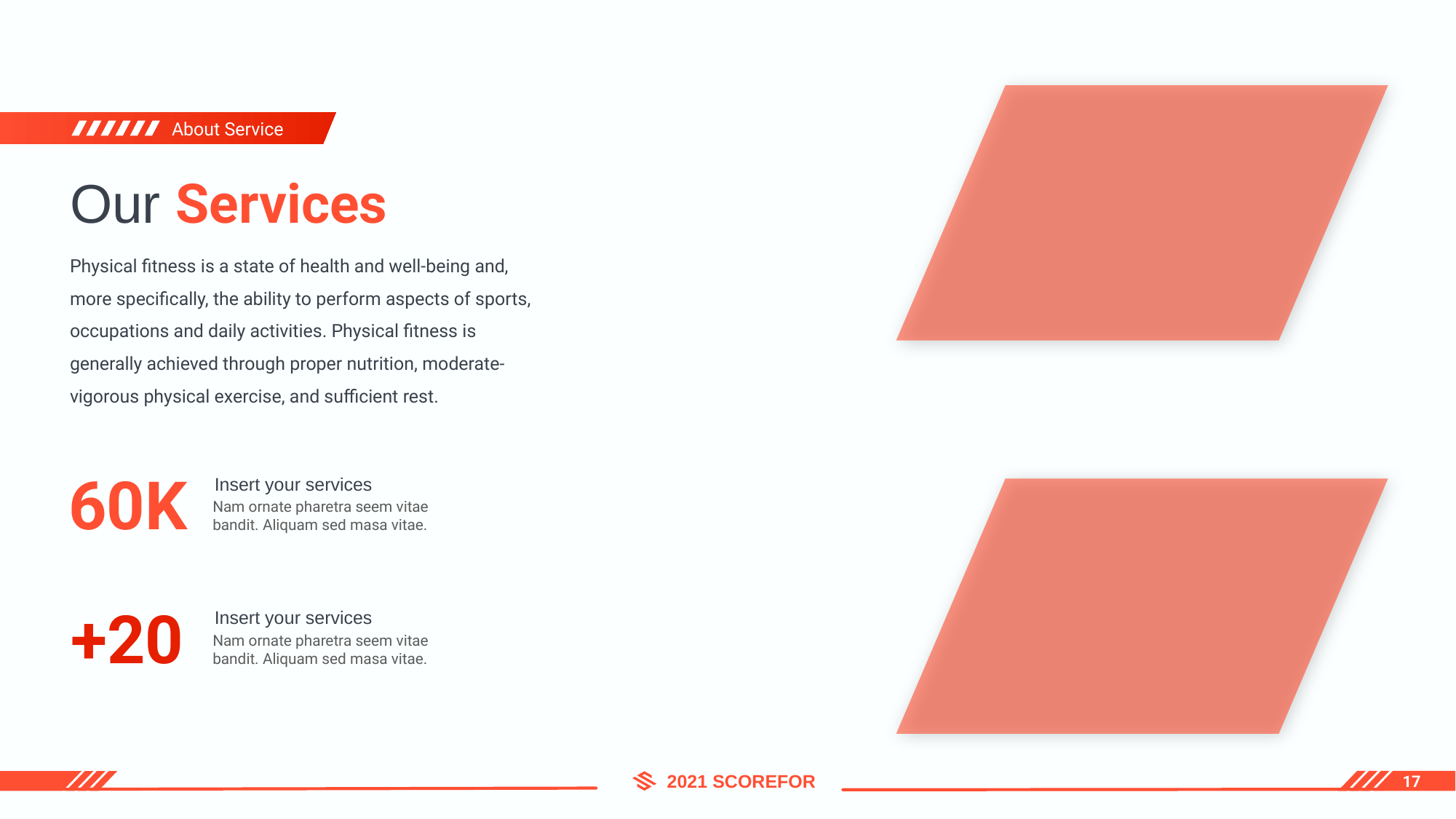

About Service

Our Services
Physical fitness is a state of health and well-being and, more specifically, the ability to perform aspects of sports, occupations and daily activities. Physical fitness is generally achieved through proper nutrition, moderate-vigorous physical exercise, and sufficient rest.

60K
Insert your services
Nam ornate pharetra seem vitae bandit. Aliquam sed masa vitae.

+20
Insert your services
Nam ornate pharetra seem vitae bandit. Aliquam sed masa vitae.